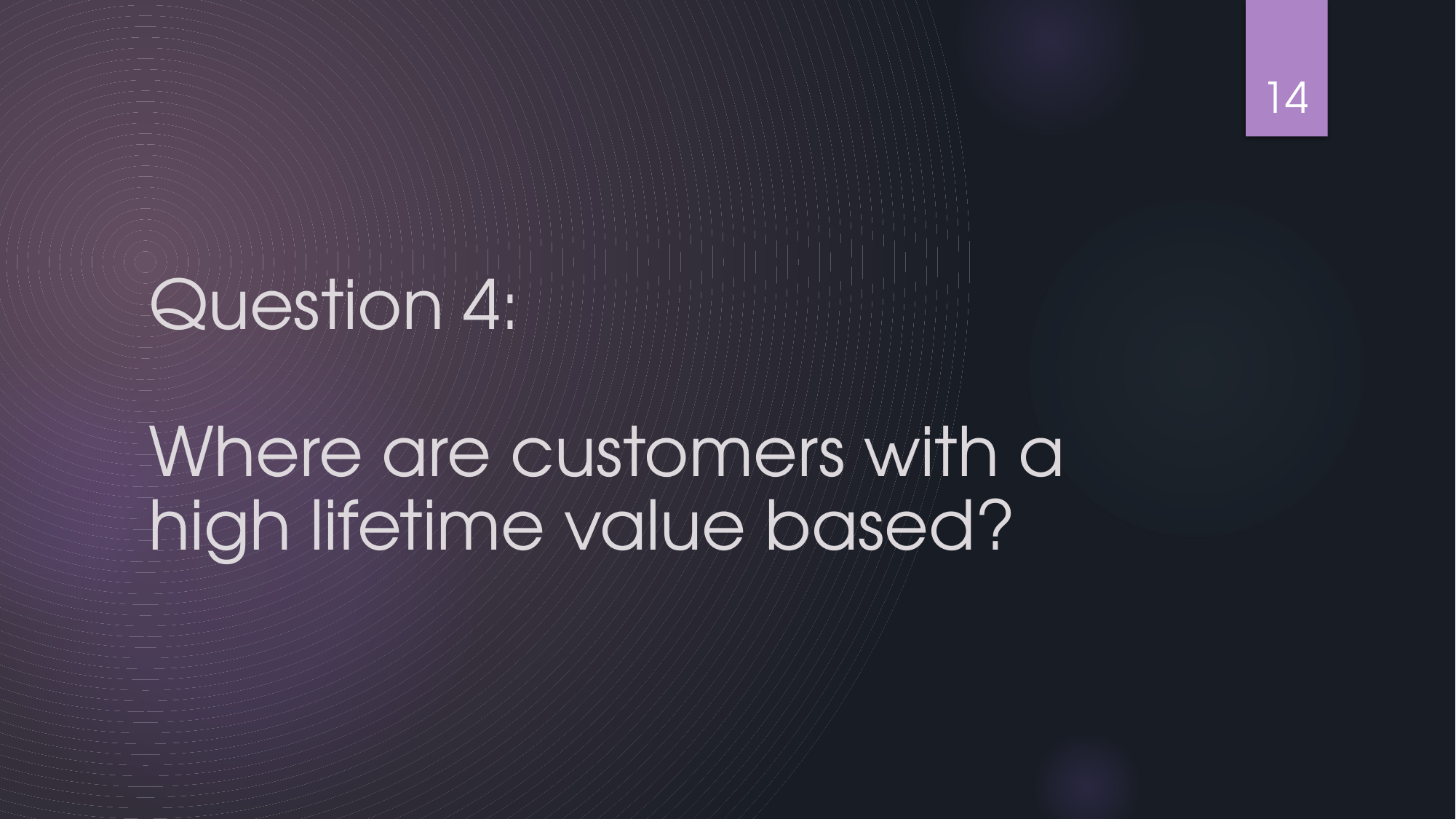

14
# Question 4: Where are customers with a high lifetime value based?